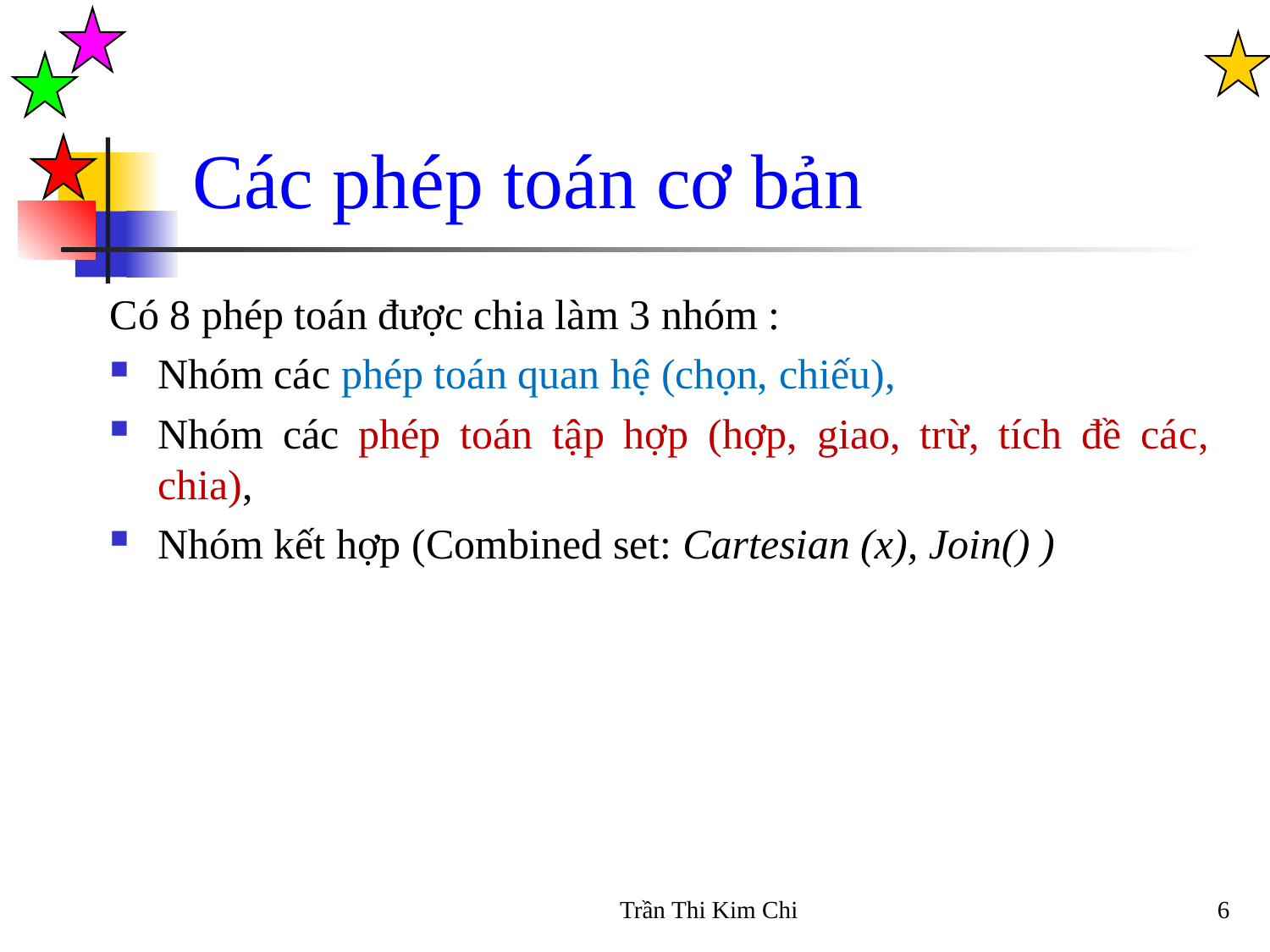

Các phép toán cơ bản
Có 8 phép toán được chia làm 3 nhóm :
Nhóm các phép toán quan hệ (chọn, chiếu),
Nhóm các phép toán tập hợp (hợp, giao, trừ, tích đề các, chia),
Nhóm kết hợp (Combined set: Cartesian (x), Join() )
Trần Thi Kim Chi
6